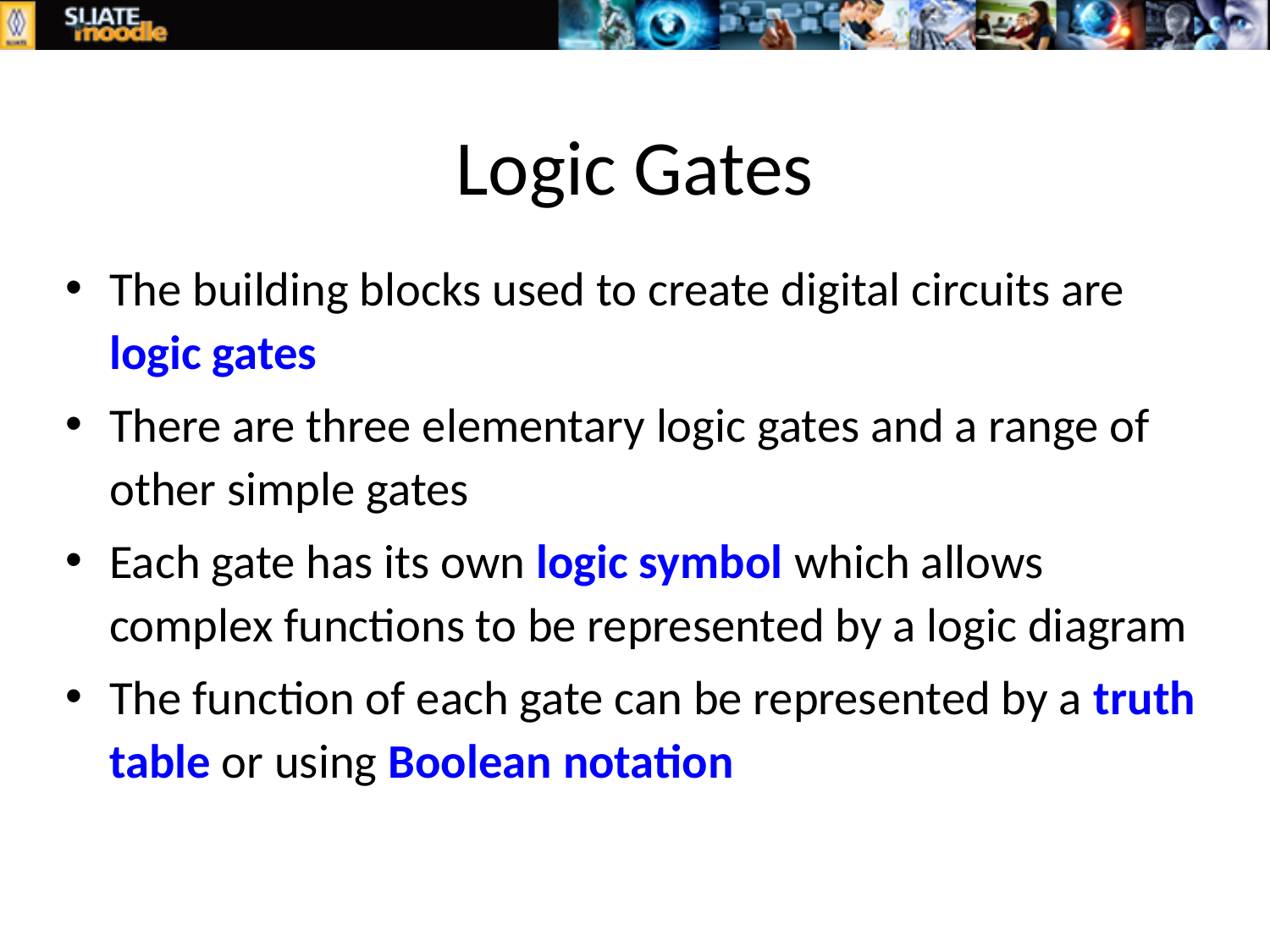

# Logic Gates
The building blocks used to create digital circuits are logic gates
There are three elementary logic gates and a range of other simple gates
Each gate has its own logic symbol which allows complex functions to be represented by a logic diagram
The function of each gate can be represented by a truth table or using Boolean notation